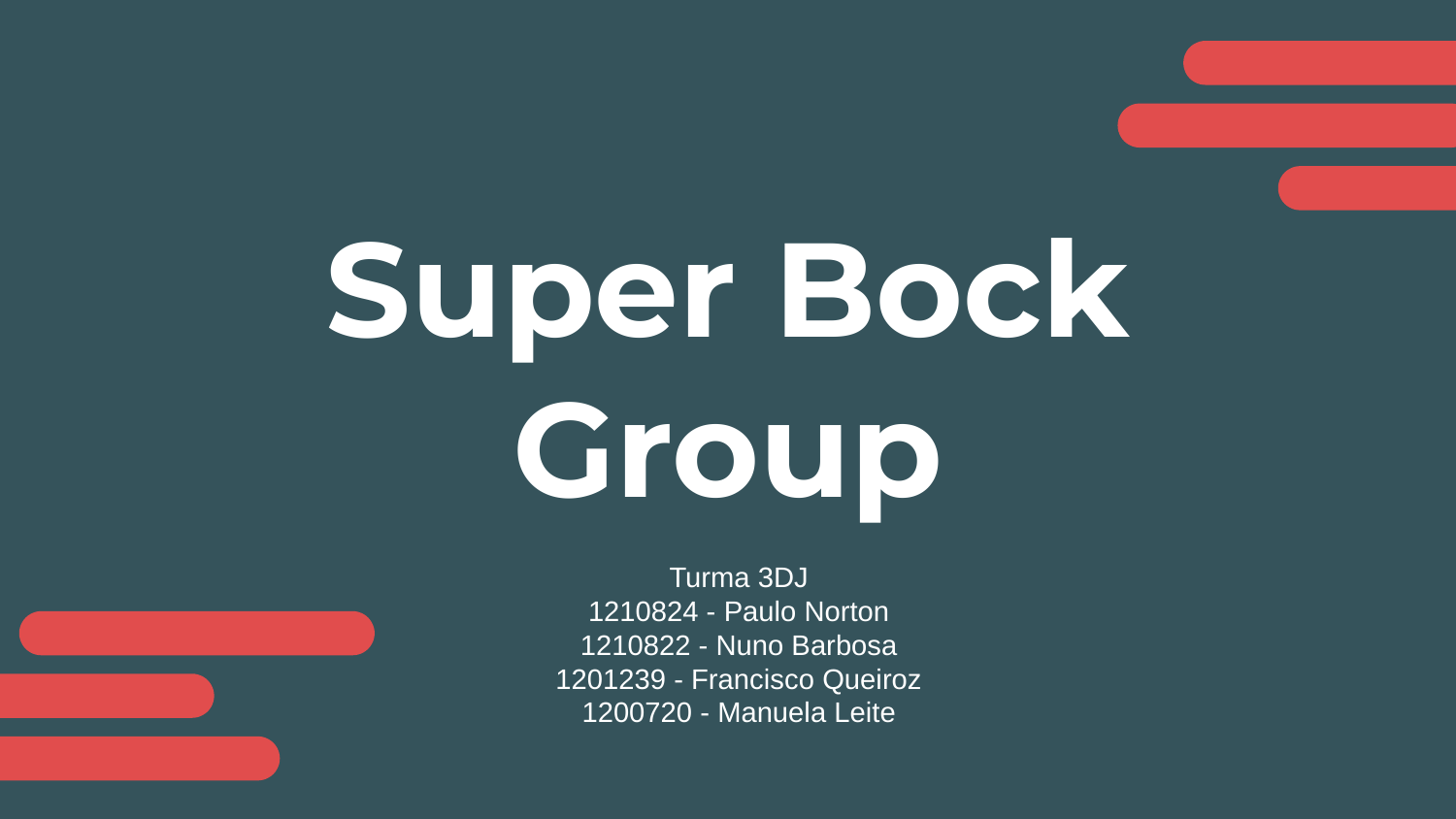

# Super Bock Group
Turma 3DJ
1210824 - Paulo Norton
1210822 - Nuno Barbosa
1201239 - Francisco Queiroz
1200720 - Manuela Leite